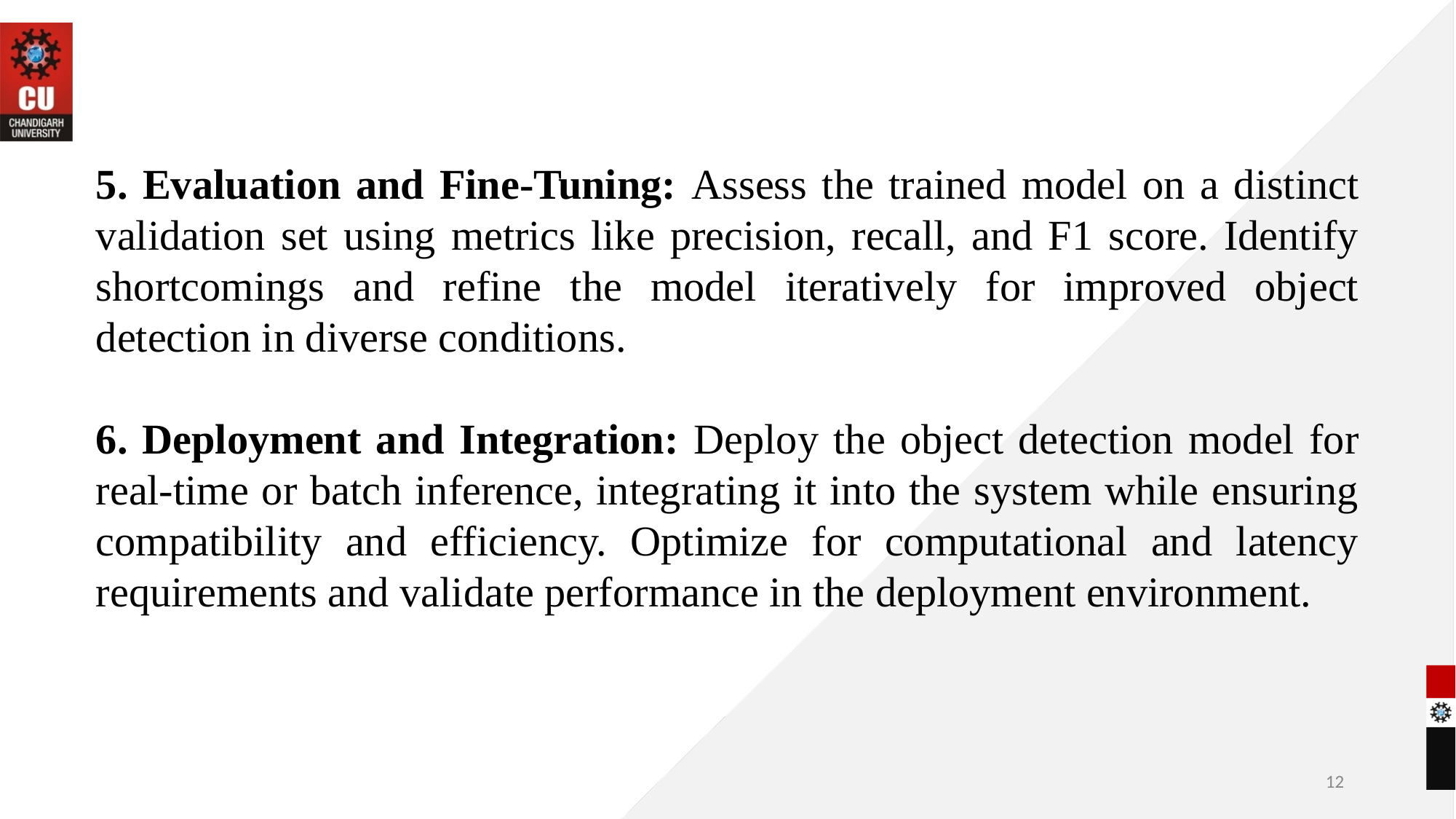

5. Evaluation and Fine-Tuning: Assess the trained model on a distinct validation set using metrics like precision, recall, and F1 score. Identify shortcomings and refine the model iteratively for improved object detection in diverse conditions.

6. Deployment and Integration: Deploy the object detection model for real-time or batch inference, integrating it into the system while ensuring compatibility and efficiency. Optimize for computational and latency requirements and validate performance in the deployment environment.
12